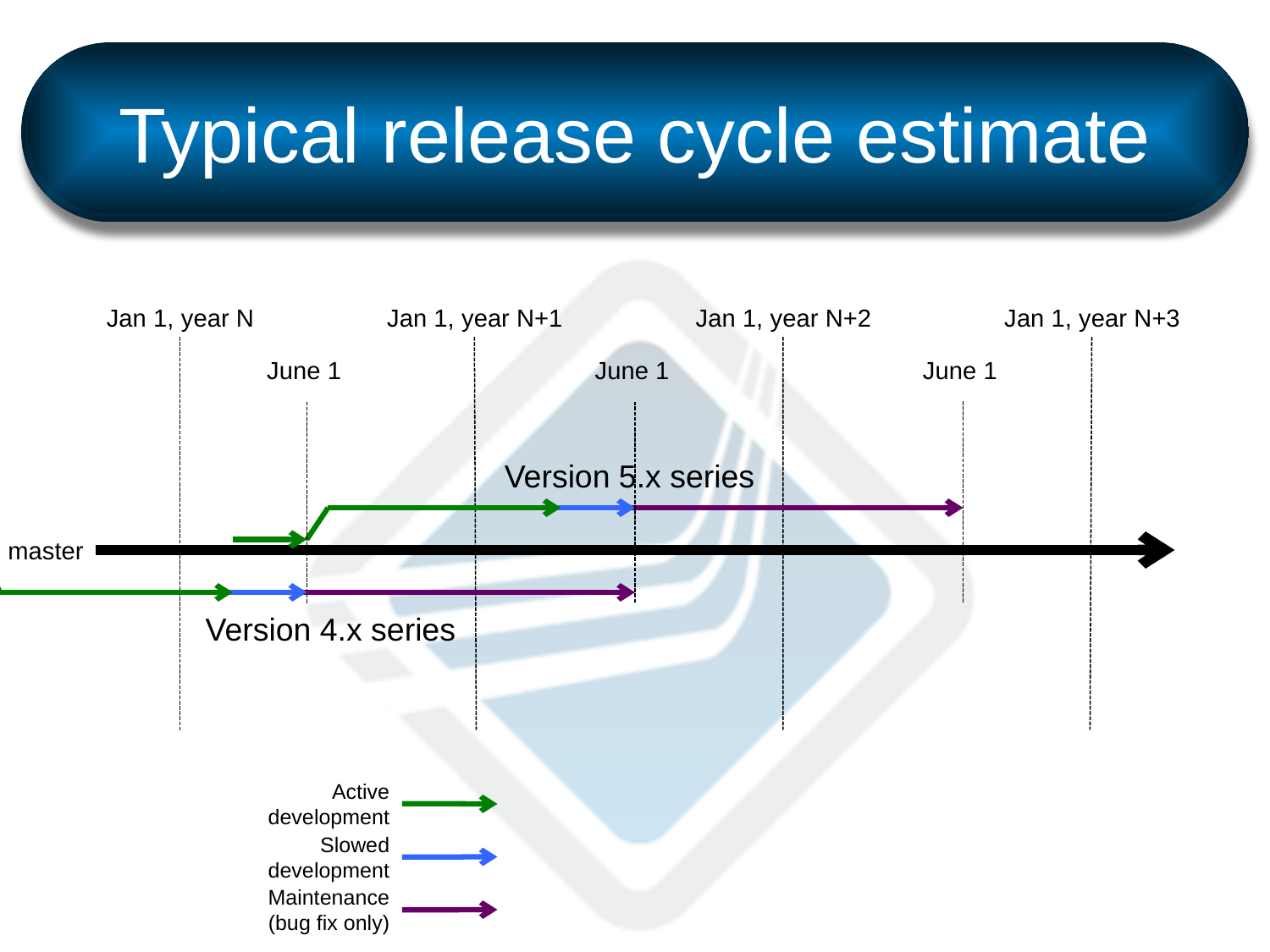

# Typical release cycle estimate
Jan 1, year N
Jan 1, year N+1
Jan 1, year N+2
Jan 1, year N+3
June 1
June 1
June 1
Version 5.x series
master
Version 4.x series
Active development
Slowed
development
Maintenance
(bug fix only)